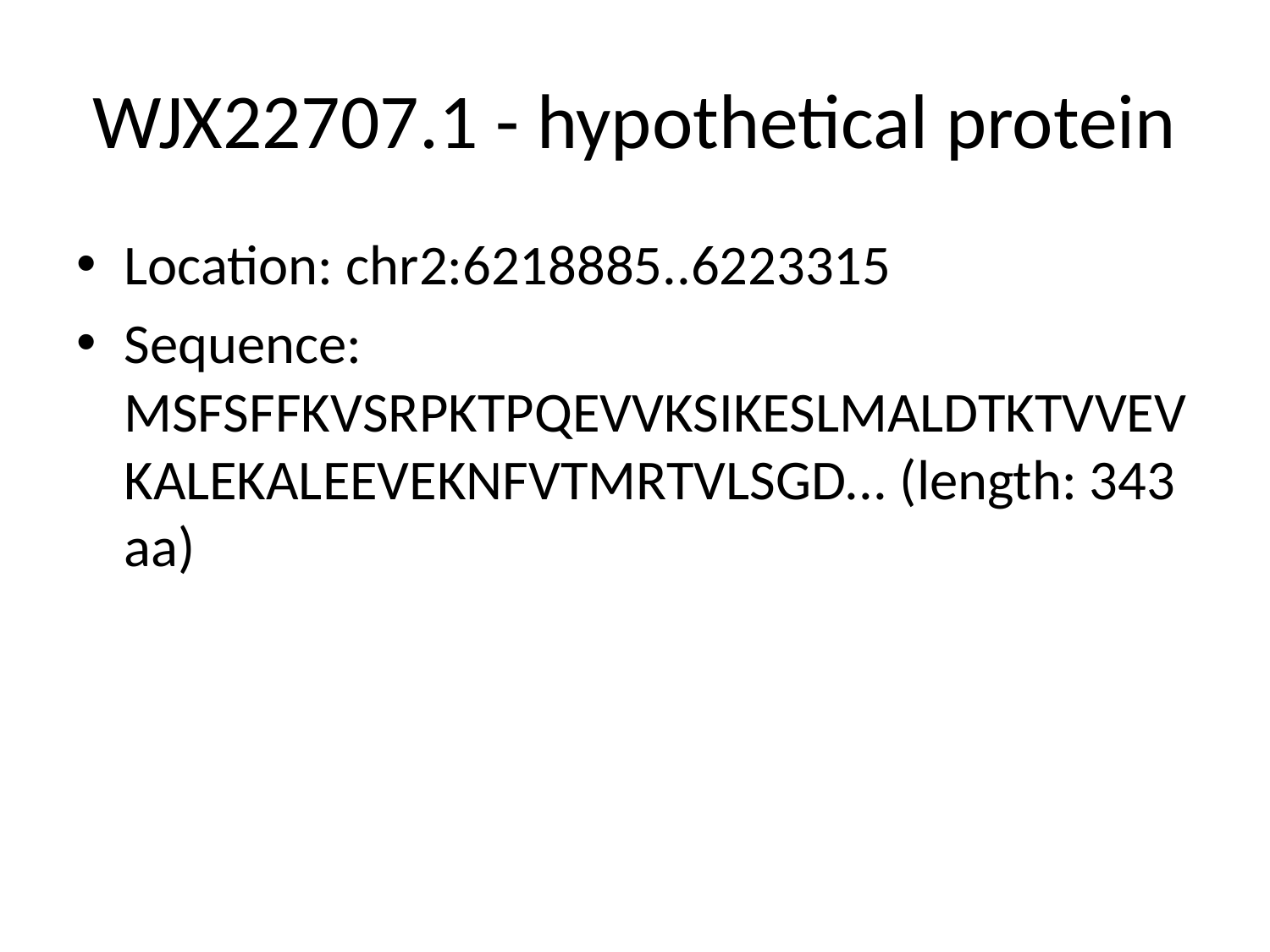

# WJX22707.1 - hypothetical protein
Location: chr2:6218885..6223315
Sequence: MSFSFFKVSRPKTPQEVVKSIKESLMALDTKTVVEVKALEKALEEVEKNFVTMRTVLSGD... (length: 343 aa)